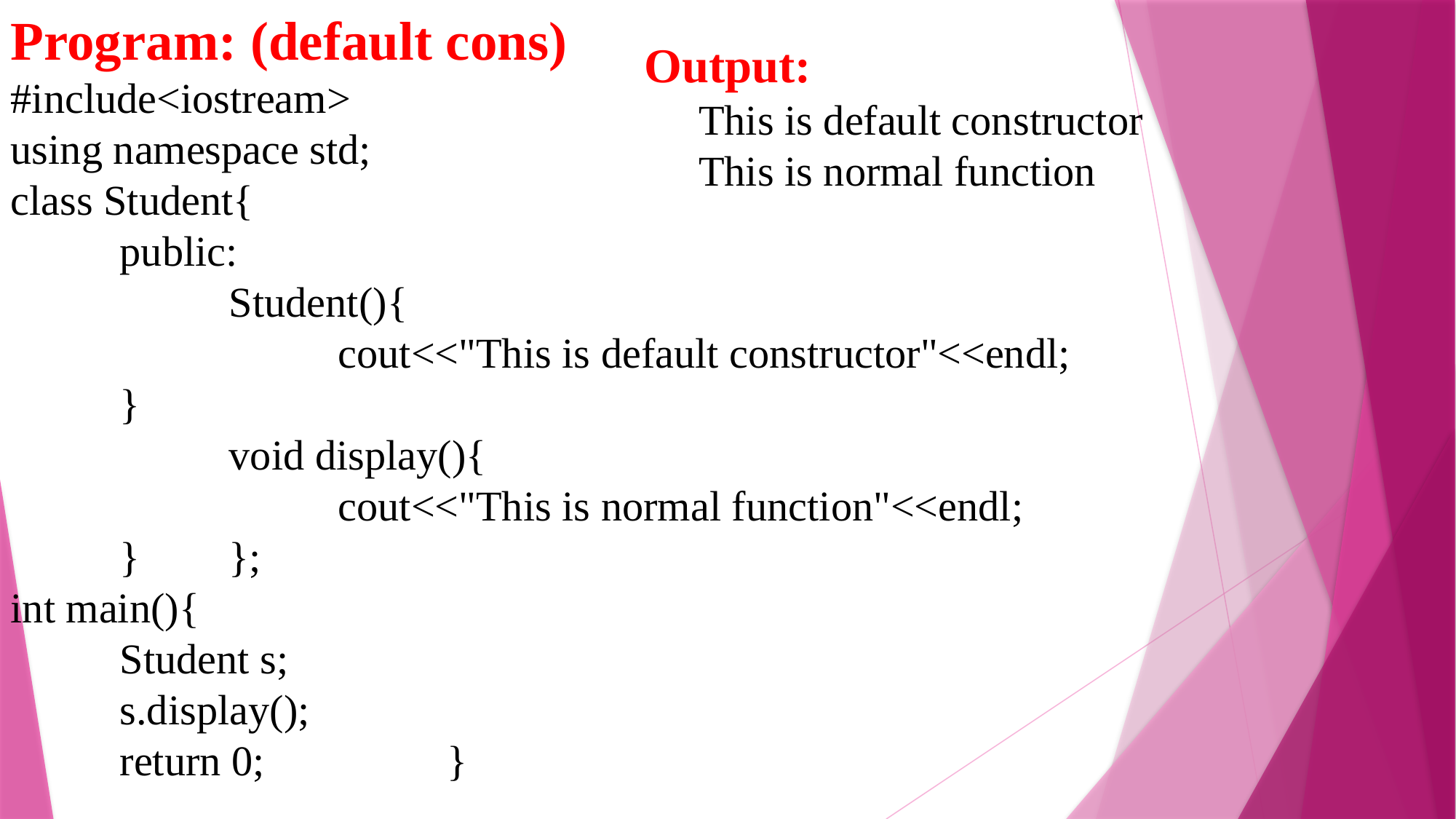

Program: (default cons)
#include<iostream>
using namespace std;
class Student{
	public:
		Student(){
			cout<<"This is default constructor"<<endl;
	}
		void display(){
			cout<<"This is normal function"<<endl;
	}	};
int main(){
	Student s;
	s.display();
	return 0;		}
Output:
This is default constructor
This is normal function